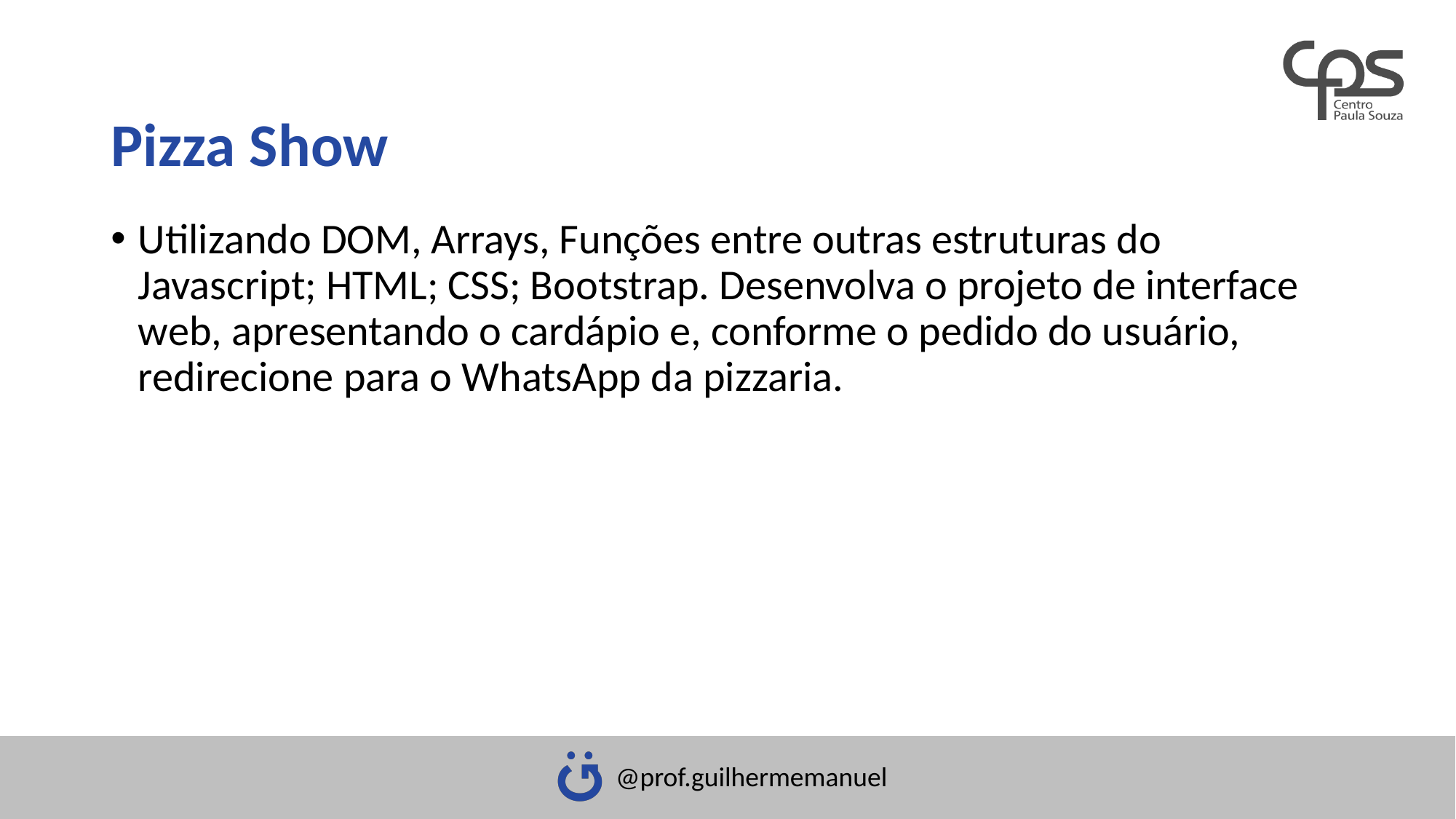

# Pizza Show
Utilizando DOM, Arrays, Funções entre outras estruturas do Javascript; HTML; CSS; Bootstrap. Desenvolva o projeto de interface web, apresentando o cardápio e, conforme o pedido do usuário, redirecione para o WhatsApp da pizzaria.